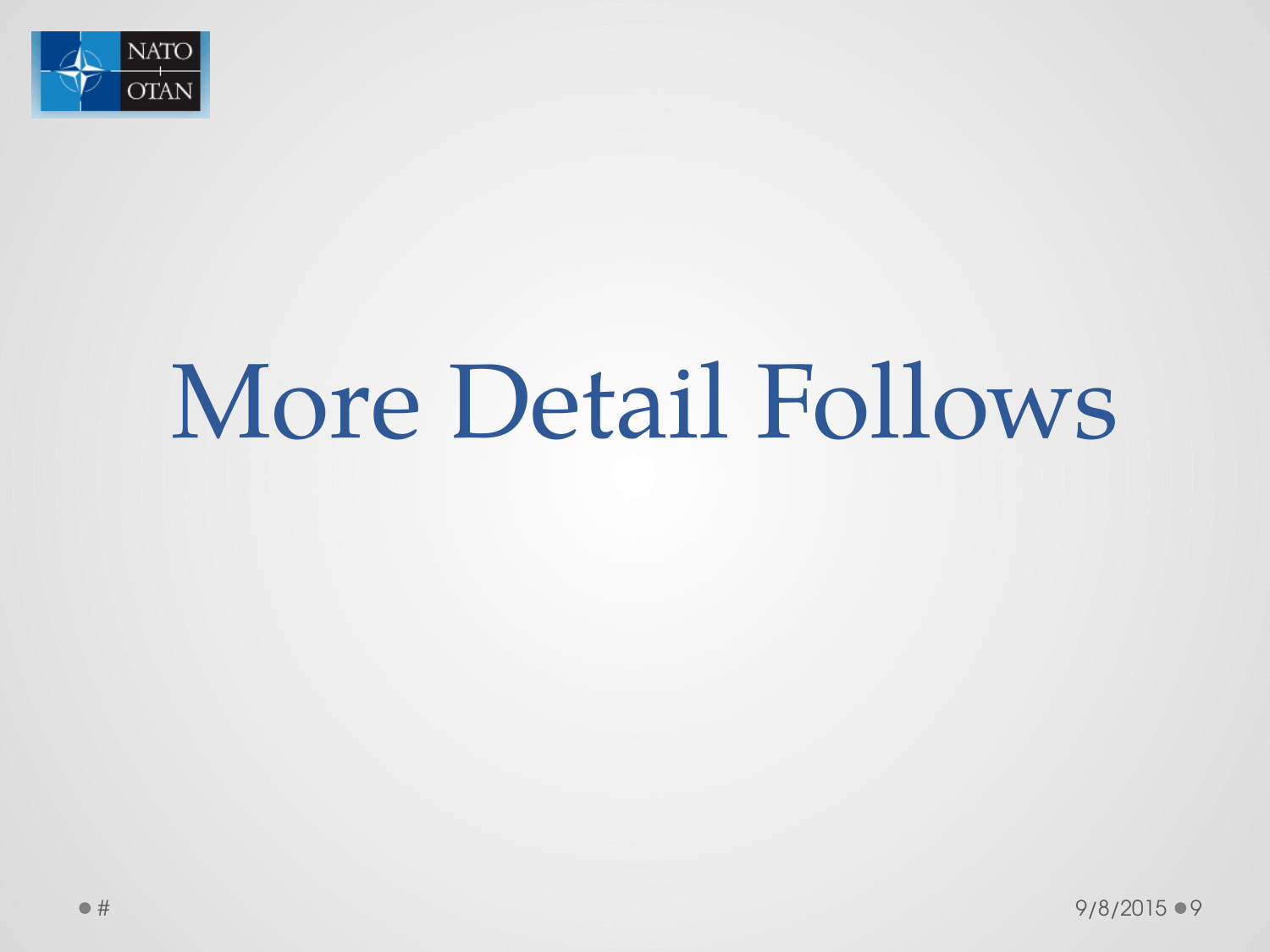

# More Detail Follows

#
9/8/2015
9